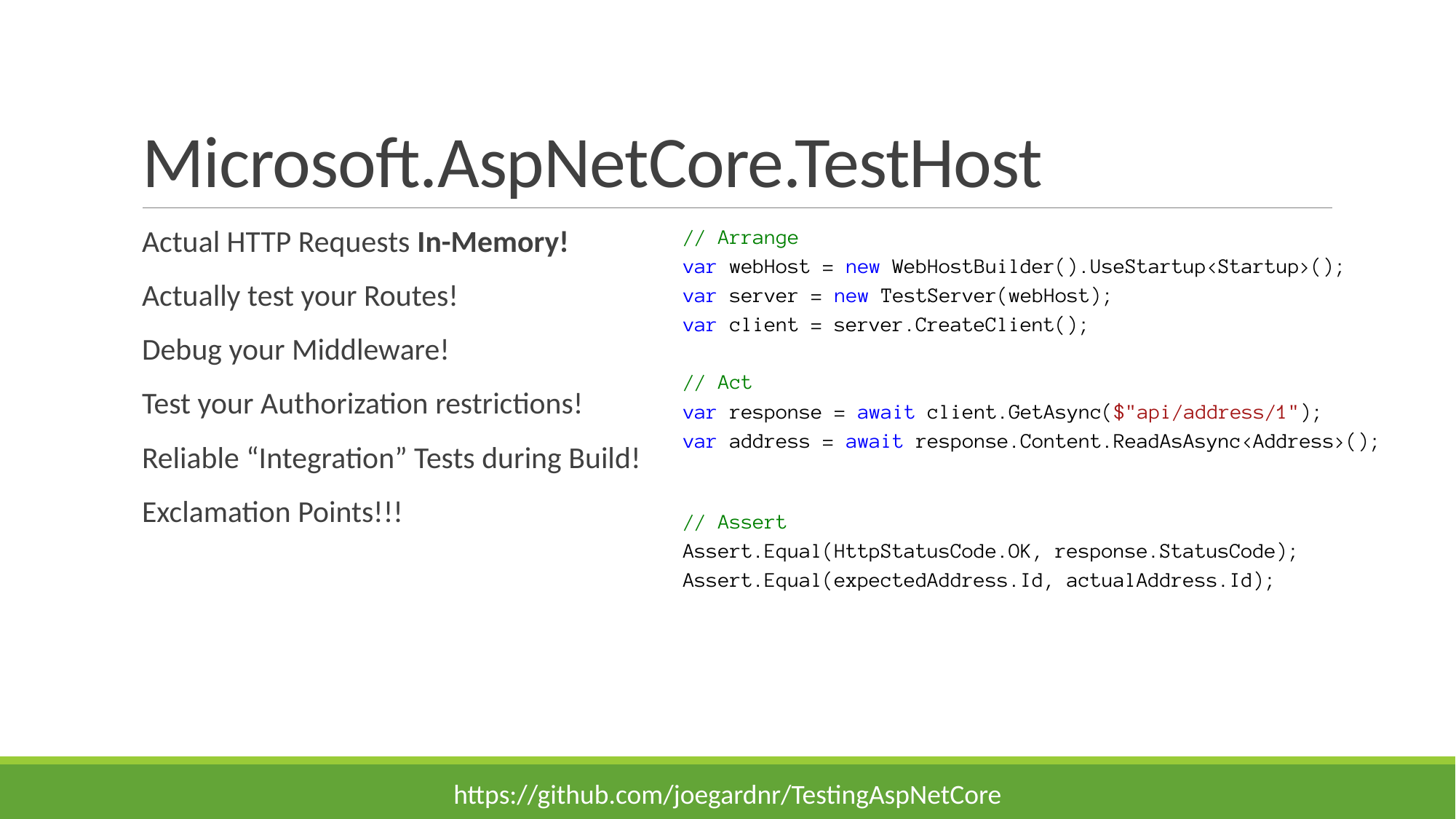

# Microsoft.AspNetCore.TestHost
Actual HTTP Requests In-Memory!
Actually test your Routes!
Debug your Middleware!
Test your Authorization restrictions!
Reliable “Integration” Tests during Build!
Exclamation Points!!!

// Arrange
var webHost = new WebHostBuilder().UseStartup<Startup>();
var server = new TestServer(webHost);
var client = server.CreateClient();

// Act
var response = await client.GetAsync($"api/address/1");
var address = await response.Content.ReadAsAsync<Address>();

// Assert
Assert.Equal(HttpStatusCode.OK, response.StatusCode);
Assert.Equal(expectedAddress.Id, actualAddress.Id);
https://github.com/joegardnr/TestingAspNetCore